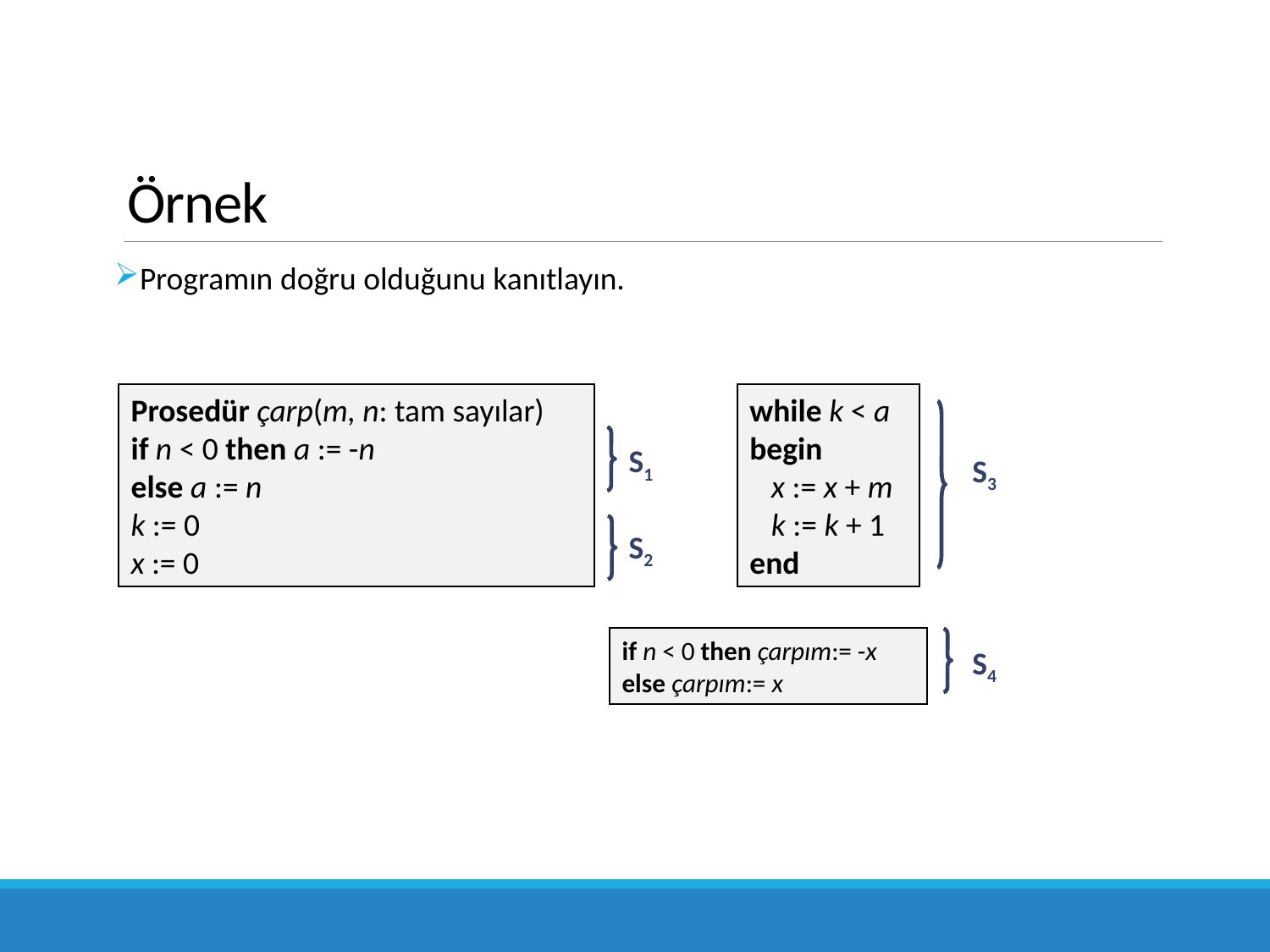

# Örnek
Programın doğru olduğunu kanıtlayın.
Prosedür çarp(m, n: tam sayılar)
if n < 0 then a := -n
else a := n
k := 0
x := 0
while k < a
begin
   x := x + m
   k := k + 1
end

S1
S3

S2
if n < 0 then çarpım:= -x
else çarpım:= x

S4